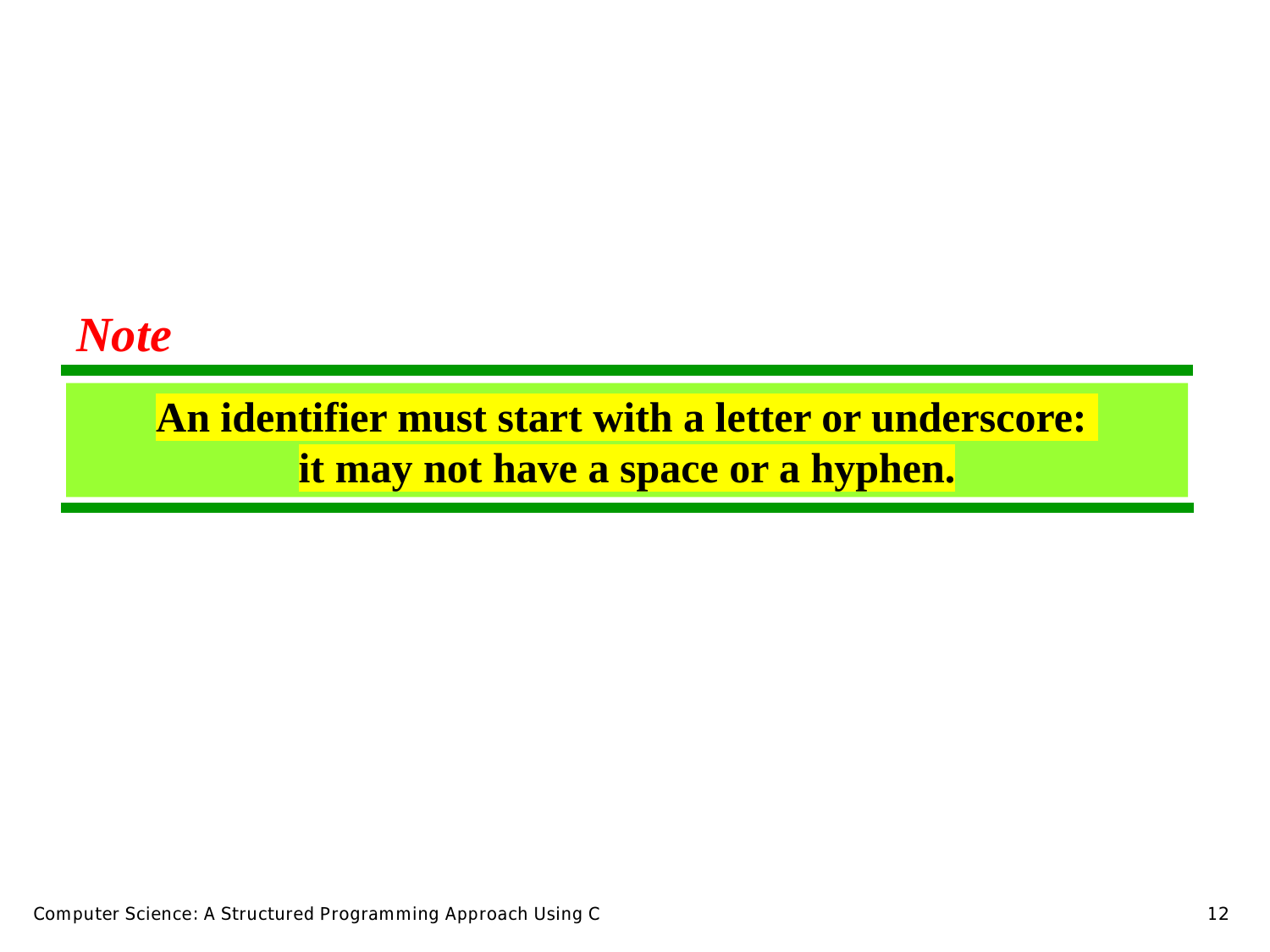

Note
An identifier must start with a letter or underscore:
it may not have a space or a hyphen.
Computer Science: A Structured Programming Approach Using C
12